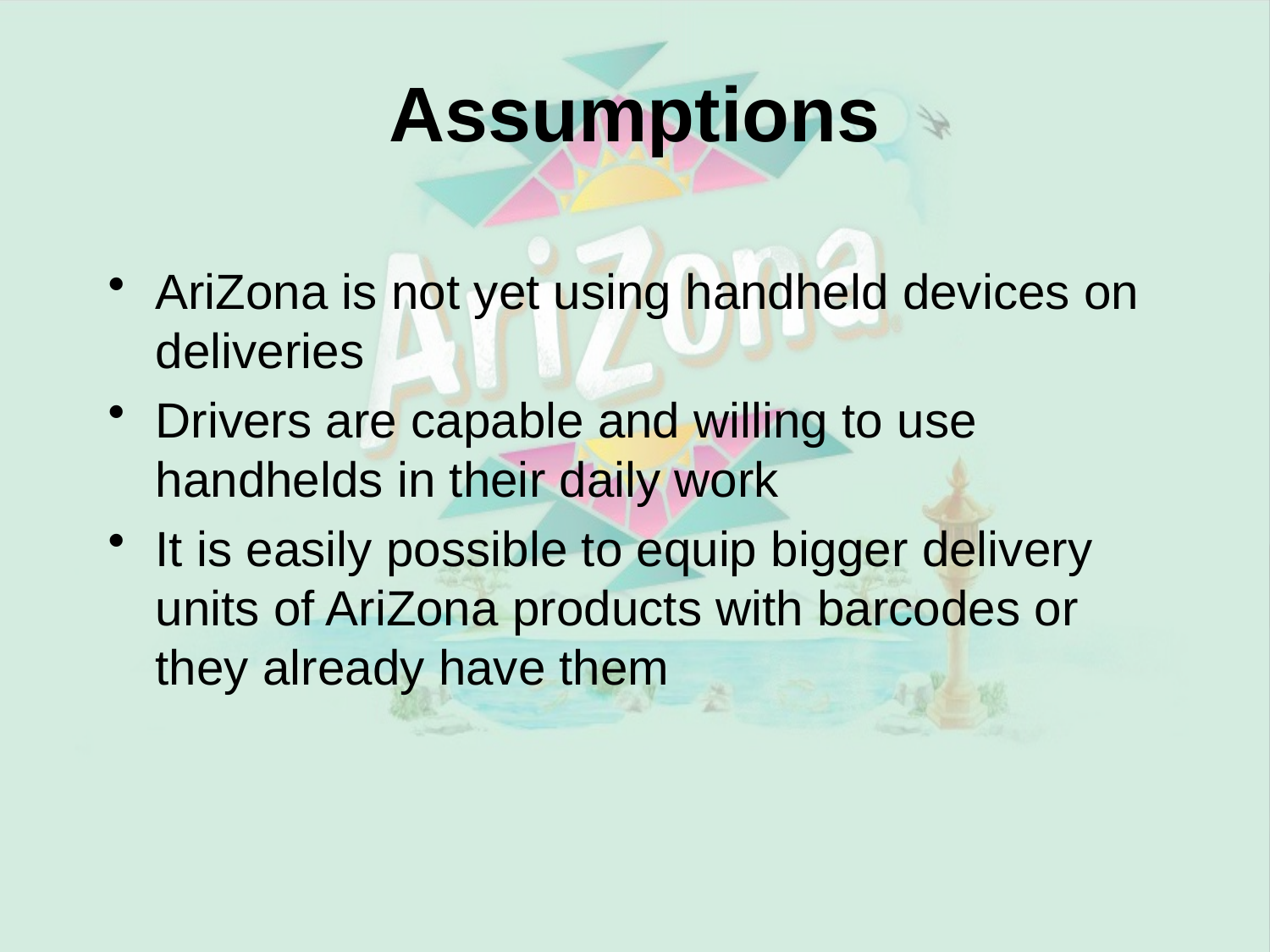

# Assumptions
AriZona is not yet using handheld devices on deliveries
Drivers are capable and willing to use handhelds in their daily work
It is easily possible to equip bigger delivery units of AriZona products with barcodes or they already have them